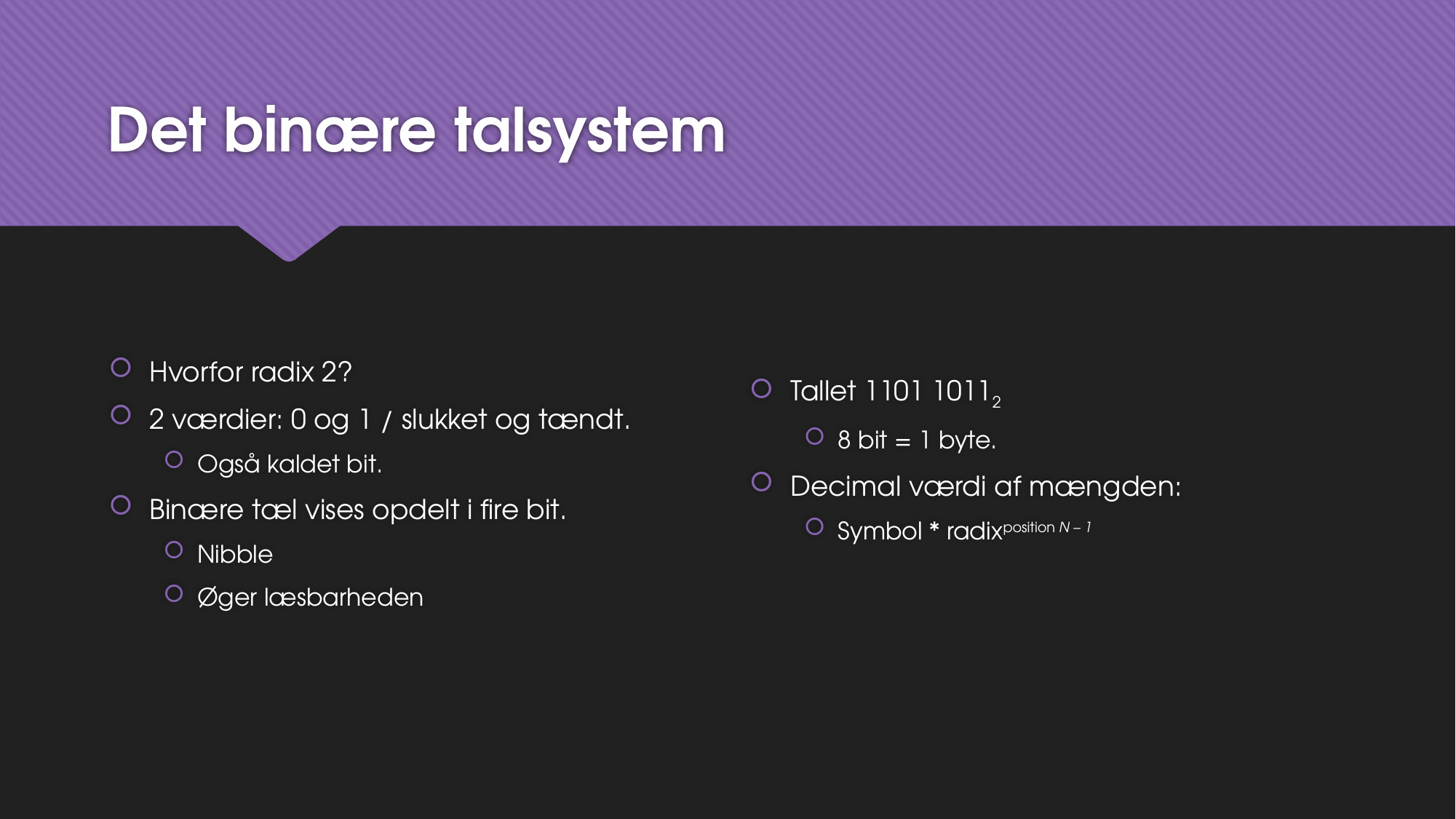

# Det binære talsystem
Hvorfor radix 2?
2 værdier: 0 og 1 / slukket og tændt.
Også kaldet bit.
Binære tæl vises opdelt i fire bit.
Nibble
Øger læsbarheden
Tallet 1101 10112
8 bit = 1 byte.
Decimal værdi af mængden:
Symbol * radixposition N – 1